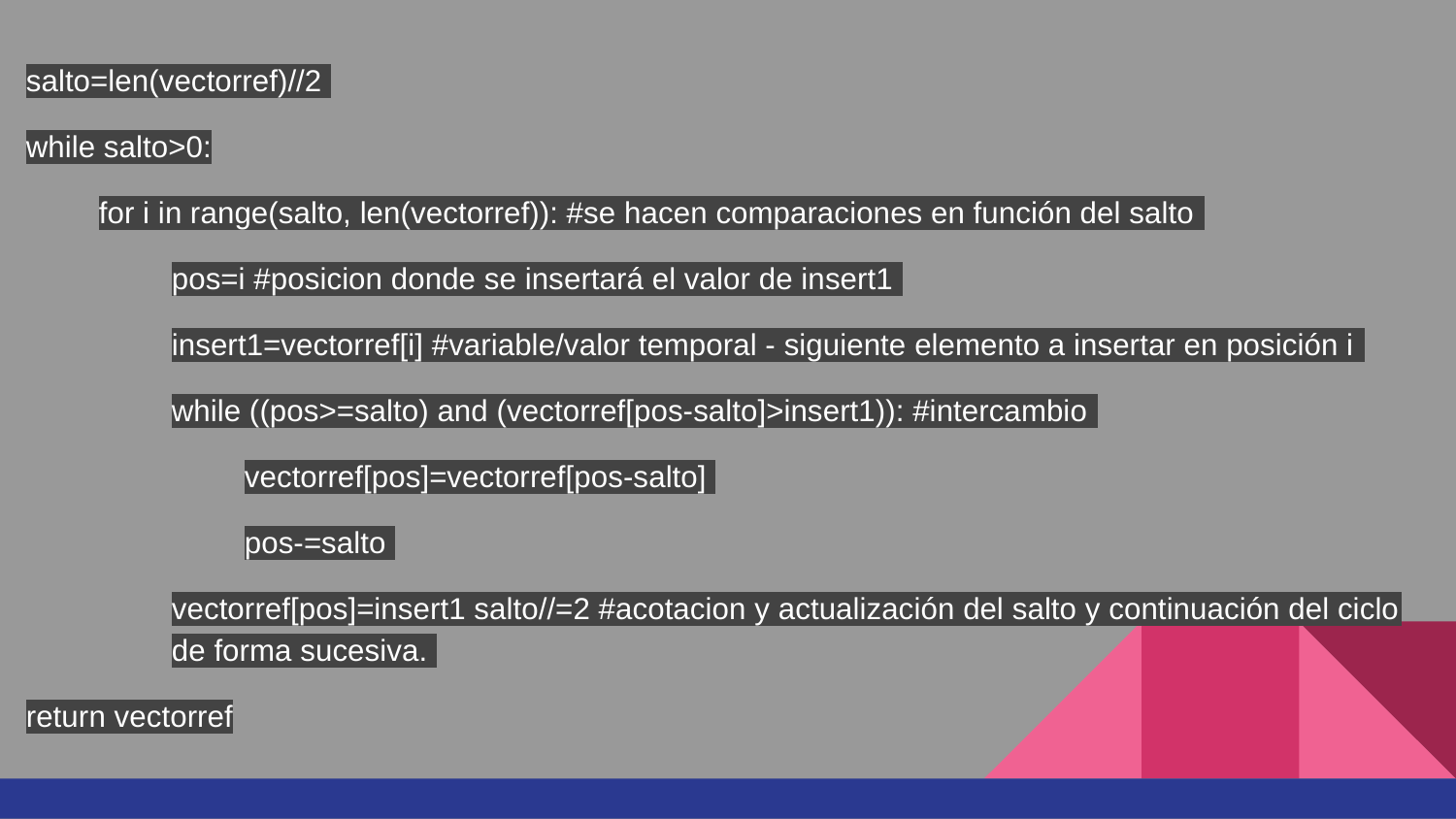

salto=len(vectorref)//2
while salto>0:
for i in range(salto, len(vectorref)): #se hacen comparaciones en función del salto
pos=i #posicion donde se insertará el valor de insert1
insert1=vectorref[i] #variable/valor temporal - siguiente elemento a insertar en posición i
while ((pos>=salto) and (vectorref[pos-salto]>insert1)): #intercambio
vectorref[pos]=vectorref[pos-salto]
pos-=salto
vectorref[pos]=insert1 salto//=2 #acotacion y actualización del salto y continuación del ciclo de forma sucesiva.
return vectorref